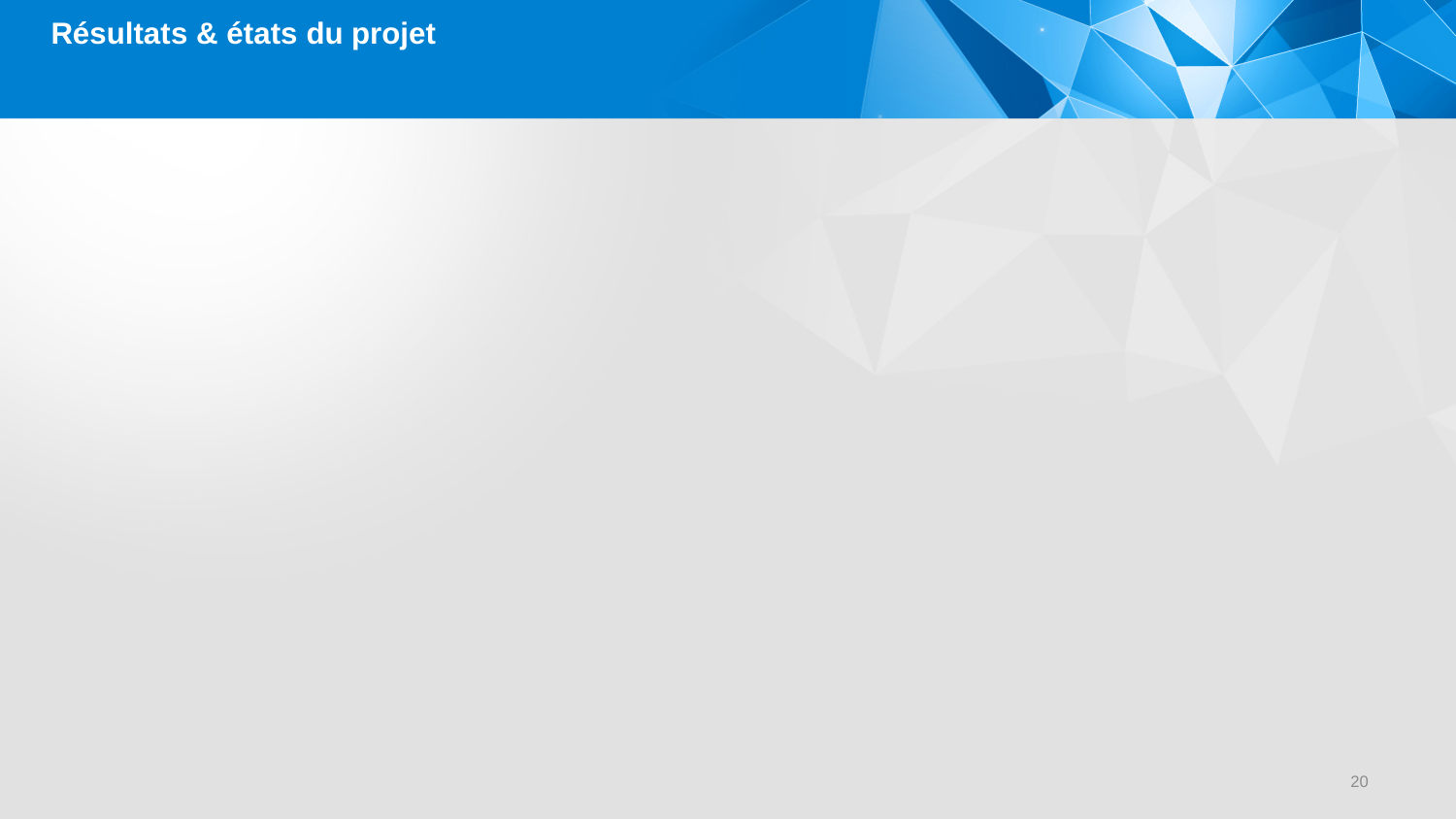

Résultats & états du projet
#

20